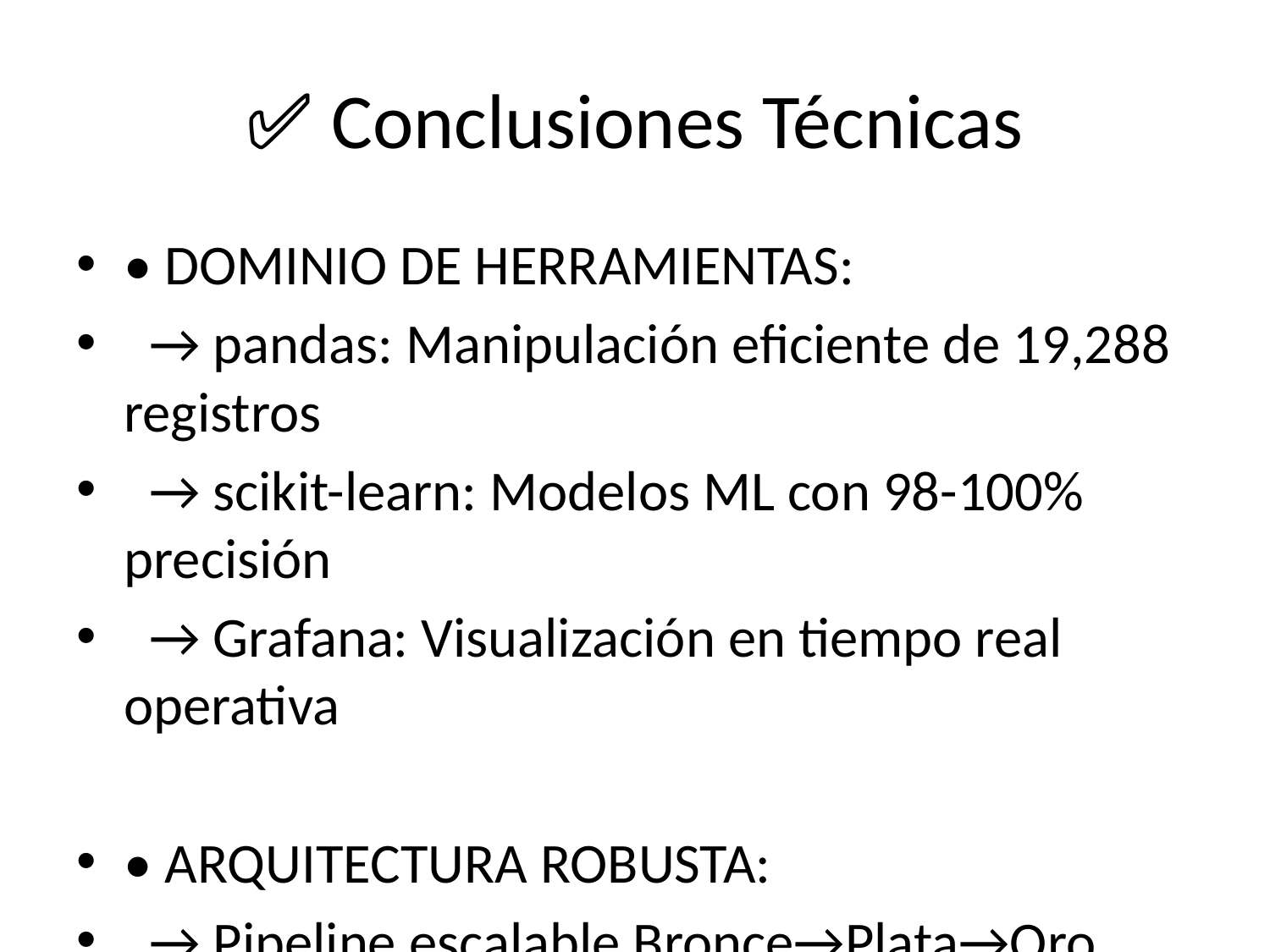

# ✅ Conclusiones Técnicas
• DOMINIO DE HERRAMIENTAS:
  → pandas: Manipulación eficiente de 19,288 registros
  → scikit-learn: Modelos ML con 98-100% precisión
  → Grafana: Visualización en tiempo real operativa

• ARQUITECTURA ROBUSTA:
  → Pipeline escalable Bronce→Plata→Oro
  → Separación clara entre batch y streaming
  → Contenedores Docker para reproducibilidad

• CALIDAD DE DATOS:
  → 99.1% completitud (solo 8 días faltantes)
  → Validación automática de duplicados
  → Normalización y estandarización aplicada

• APLICABILIDAD:
  → Metodología replicable para otras provincias
  → Código documentado y modular
  → Dashboards configurables por necesidad